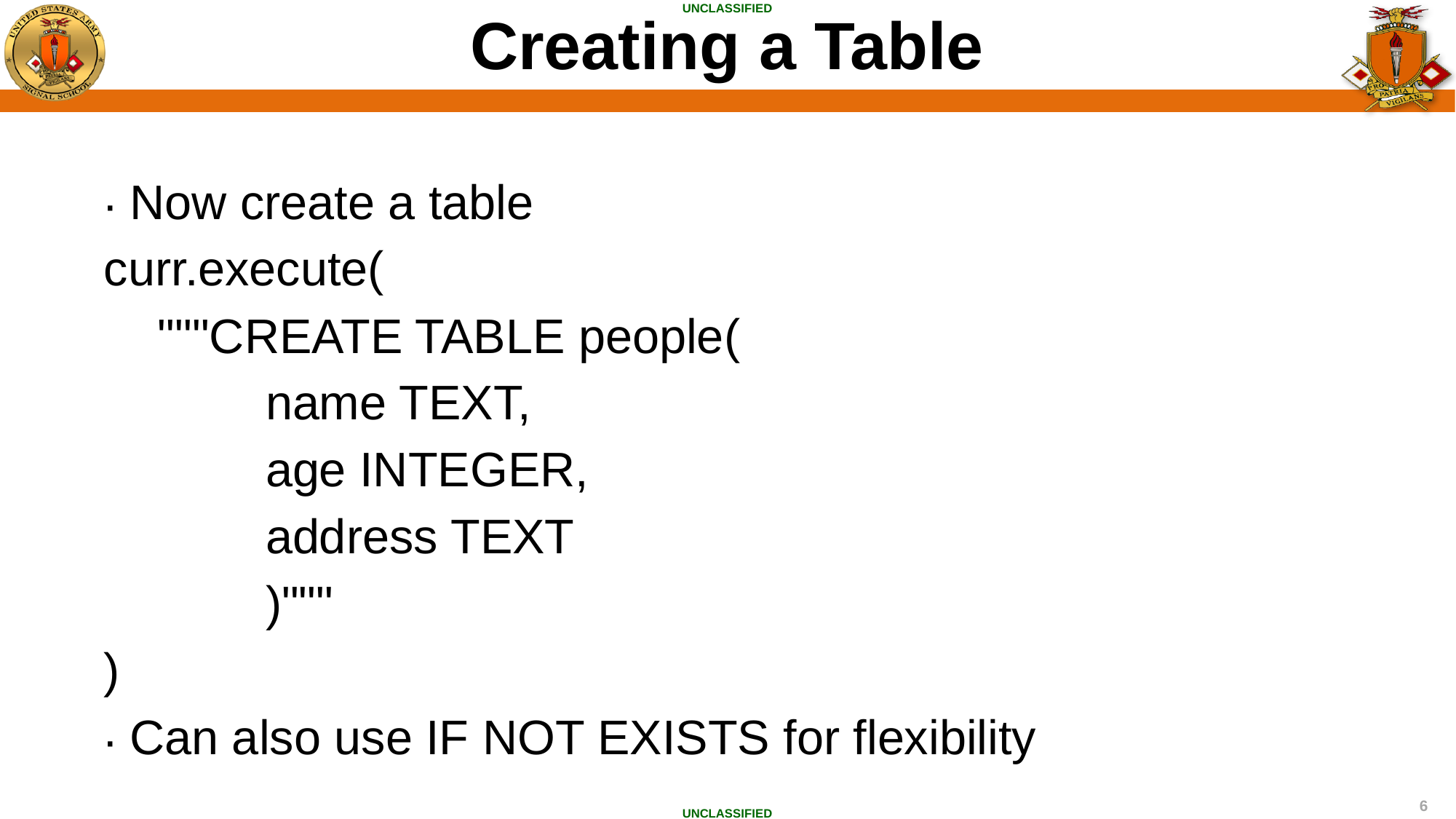

Creating a Table
Now create a table
curr.execute(
    """CREATE TABLE people(
            name TEXT,
            age INTEGER,
            address TEXT
            )"""
)
Can also use IF NOT EXISTS for flexibility